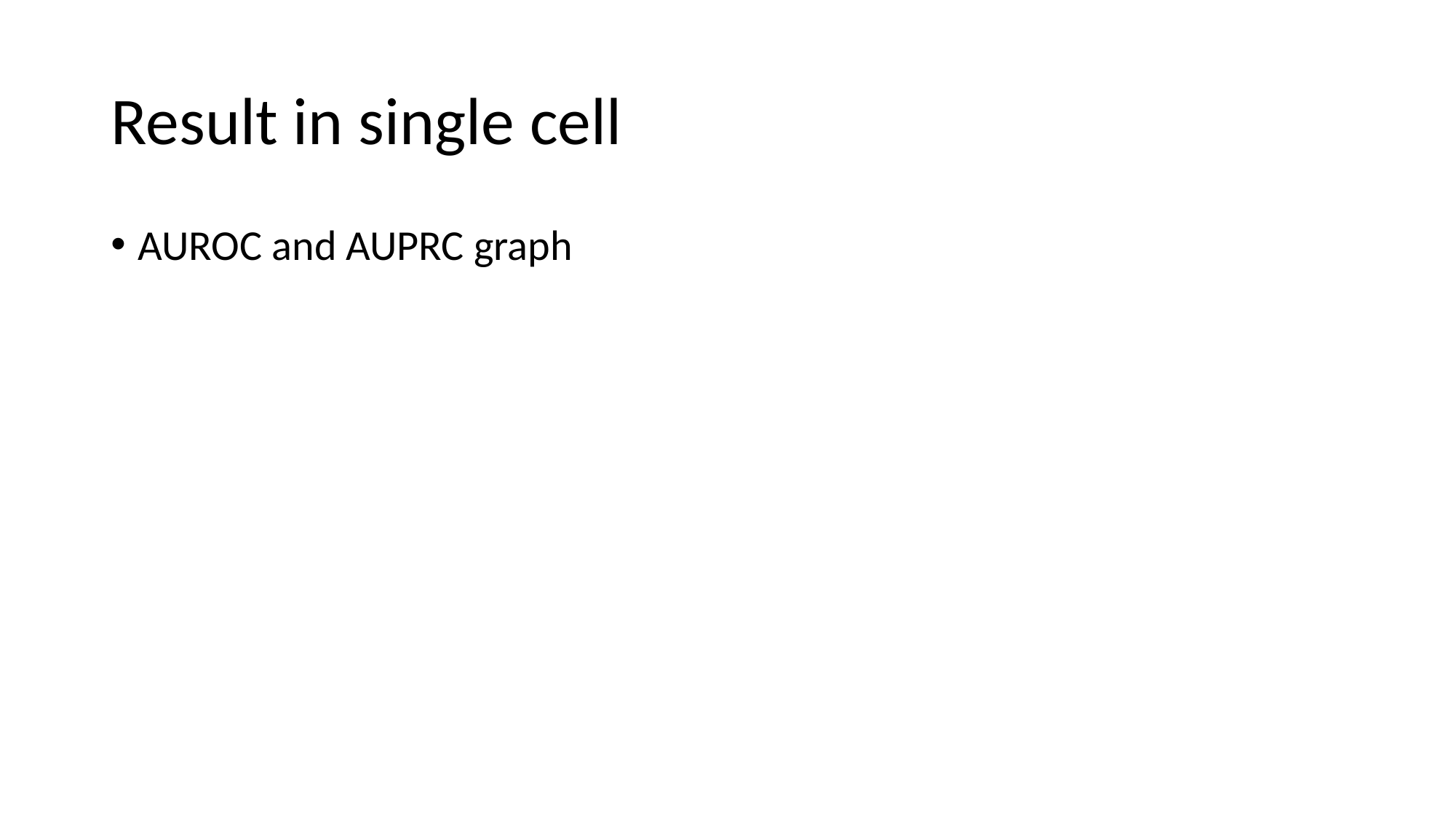

# Result in single cell
AUROC and AUPRC graph